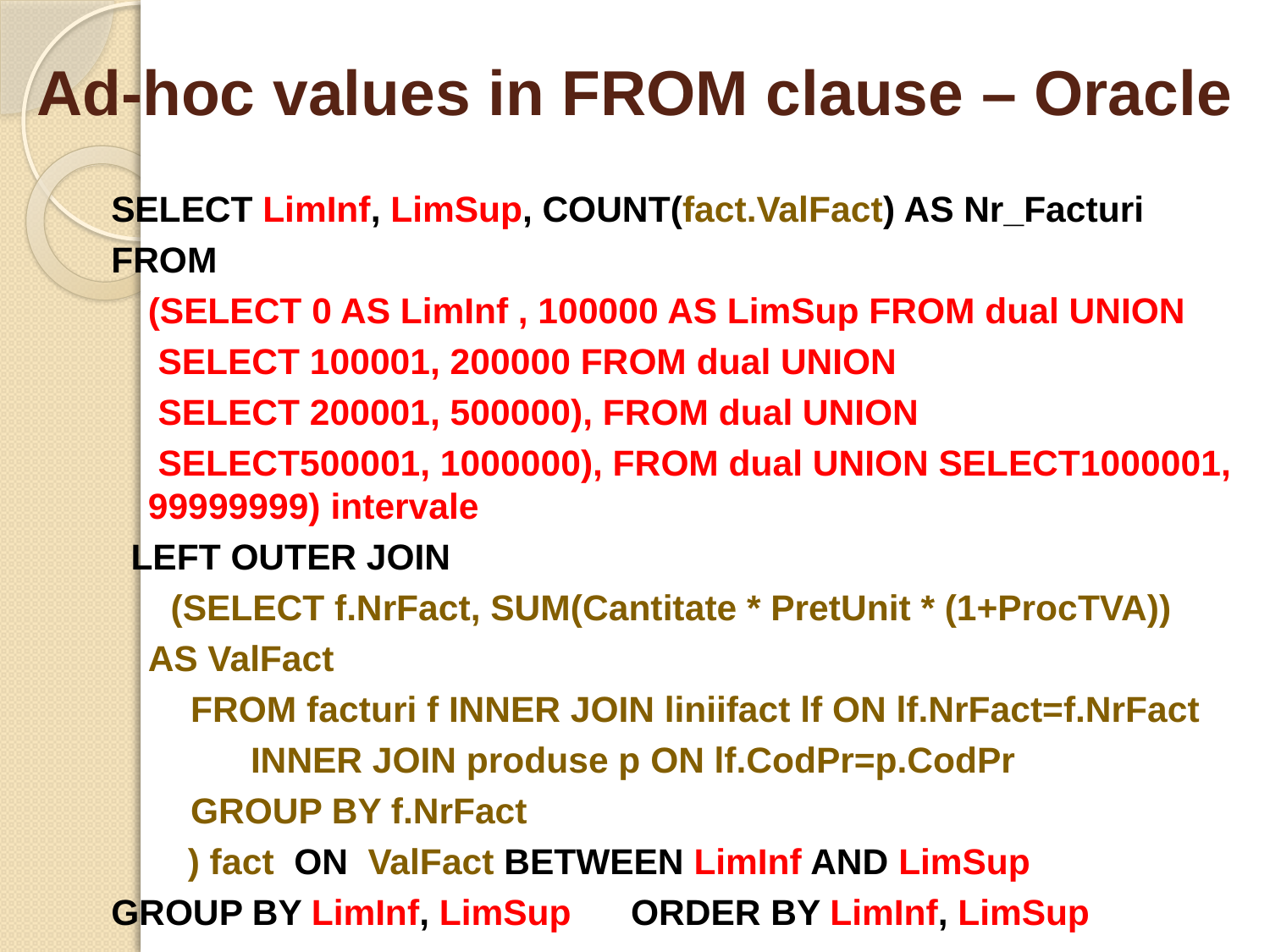

# Ad-hoc values in FROM clause – Oracle
SELECT LimInf, LimSup, COUNT(fact.ValFact) AS Nr_Facturi
FROM
	(SELECT 0 AS LimInf , 100000 AS LimSup FROM dual UNION
	 SELECT 100001, 200000 FROM dual UNION
	 SELECT 200001, 500000), FROM dual UNION
	 SELECT500001, 1000000), FROM dual UNION SELECT1000001, 99999999) intervale
  LEFT OUTER JOIN
      (SELECT f.NrFact, SUM(Cantitate * PretUnit * (1+ProcTVA))
			AS ValFact
        FROM facturi f INNER JOIN liniifact lf ON lf.NrFact=f.NrFact
         		 INNER JOIN produse p ON lf.CodPr=p.CodPr
        GROUP BY f.NrFact
	    ) fact  ON  ValFact BETWEEN LimInf AND LimSup
GROUP BY LimInf, LimSup      ORDER BY LimInf, LimSup